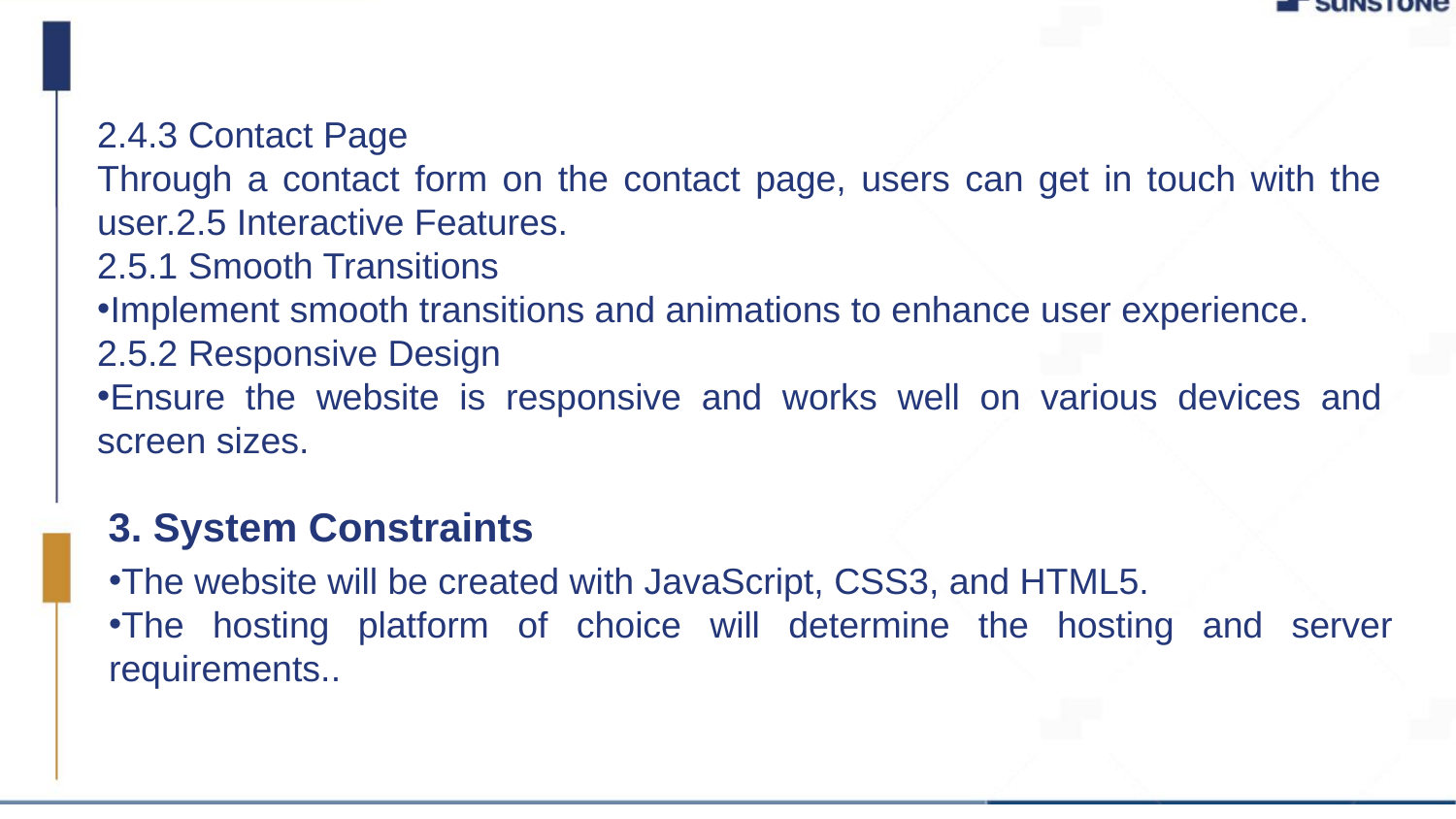

2.4.3 Contact Page
Through a contact form on the contact page, users can get in touch with the user.2.5 Interactive Features.
2.5.1 Smooth Transitions
Implement smooth transitions and animations to enhance user experience.
2.5.2 Responsive Design
Ensure the website is responsive and works well on various devices and screen sizes.
3. System Constraints
The website will be created with JavaScript, CSS3, and HTML5.
The hosting platform of choice will determine the hosting and server requirements..